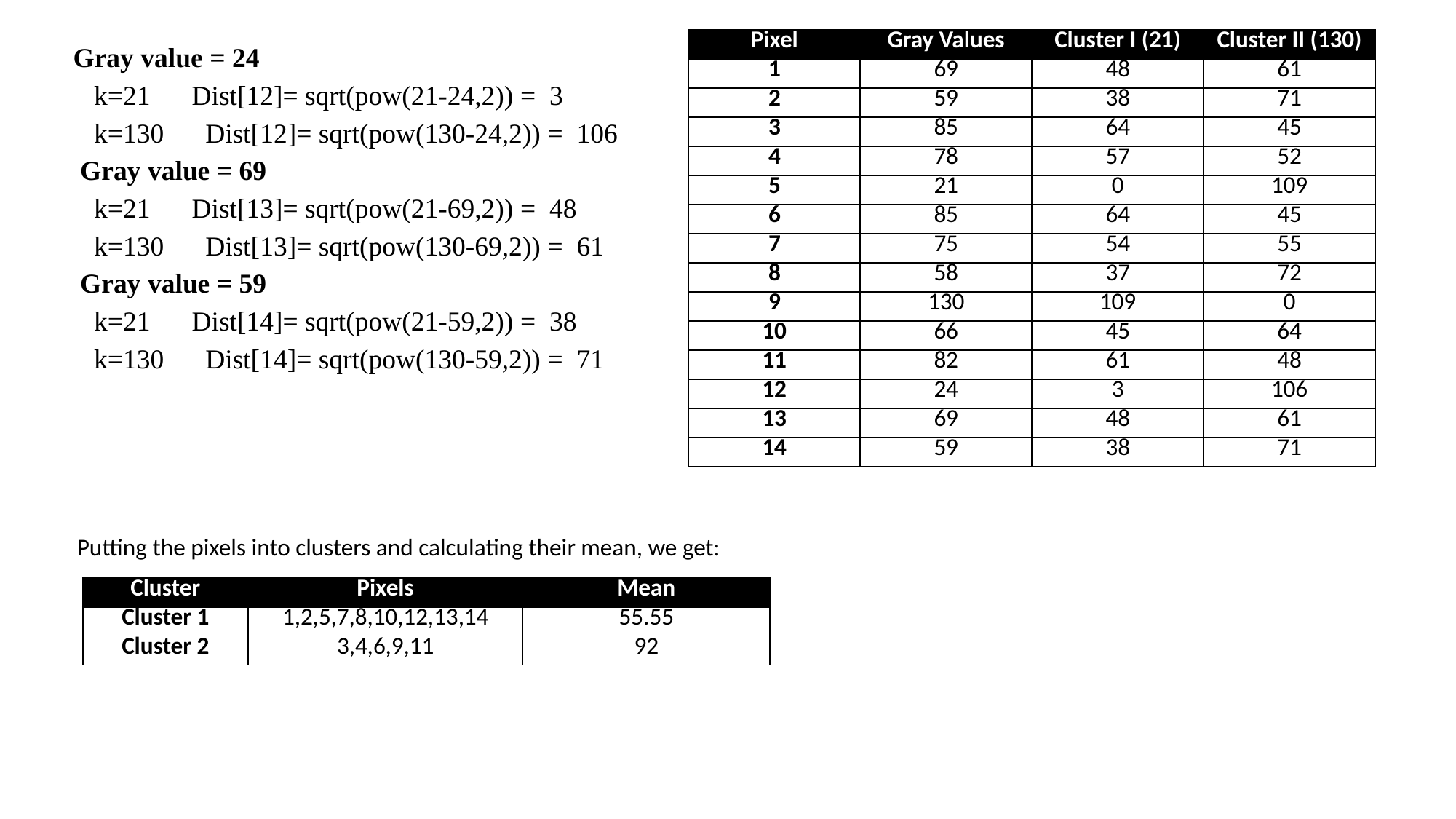

Gray value = 24
   k=21      Dist[12]= sqrt(pow(21-24,2)) =  3
   k=130      Dist[12]= sqrt(pow(130-24,2)) =  106
 Gray value = 69
   k=21      Dist[13]= sqrt(pow(21-69,2)) =  48
   k=130      Dist[13]= sqrt(pow(130-69,2)) =  61
 Gray value = 59
   k=21      Dist[14]= sqrt(pow(21-59,2)) =  38
   k=130      Dist[14]= sqrt(pow(130-59,2)) =  71
| Pixel | Gray Values | Cluster I (21) | Cluster II (130) |
| --- | --- | --- | --- |
| 1 | 69 | 48 | 61 |
| 2 | 59 | 38 | 71 |
| 3 | 85 | 64 | 45 |
| 4 | 78 | 57 | 52 |
| 5 | 21 | 0 | 109 |
| 6 | 85 | 64 | 45 |
| 7 | 75 | 54 | 55 |
| 8 | 58 | 37 | 72 |
| 9 | 130 | 109 | 0 |
| 10 | 66 | 45 | 64 |
| 11 | 82 | 61 | 48 |
| 12 | 24 | 3 | 106 |
| 13 | 69 | 48 | 61 |
| 14 | 59 | 38 | 71 |
Putting the pixels into clusters and calculating their mean, we get:

| Cluster | Pixels | Mean |
| --- | --- | --- |
| Cluster 1 | 1,2,5,7,8,10,12,13,14 | 55.55 |
| Cluster 2 | 3,4,6,9,11 | 92 |